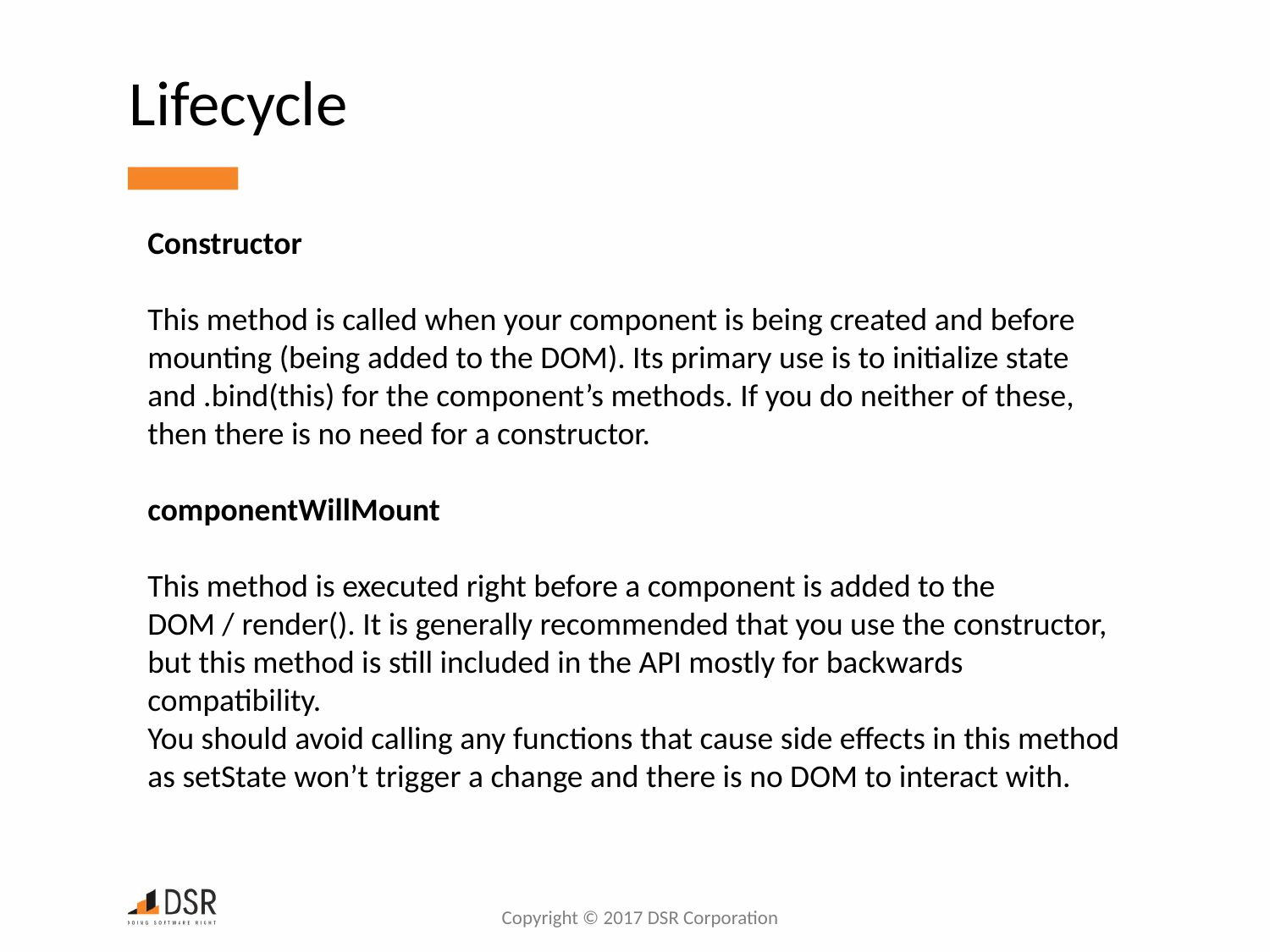

Lifecycle
Constructor

This method is called when your component is being created and before mounting (being added to the DOM). Its primary use is to initialize state and .bind(this) for the component’s methods. If you do neither of these, then there is no need for a constructor.

componentWillMount

This method is executed right before a component is added to the DOM / render(). It is generally recommended that you use the constructor, but this method is still included in the API mostly for backwards compatibility.
You should avoid calling any functions that cause side effects in this method as setState won’t trigger a change and there is no DOM to interact with.